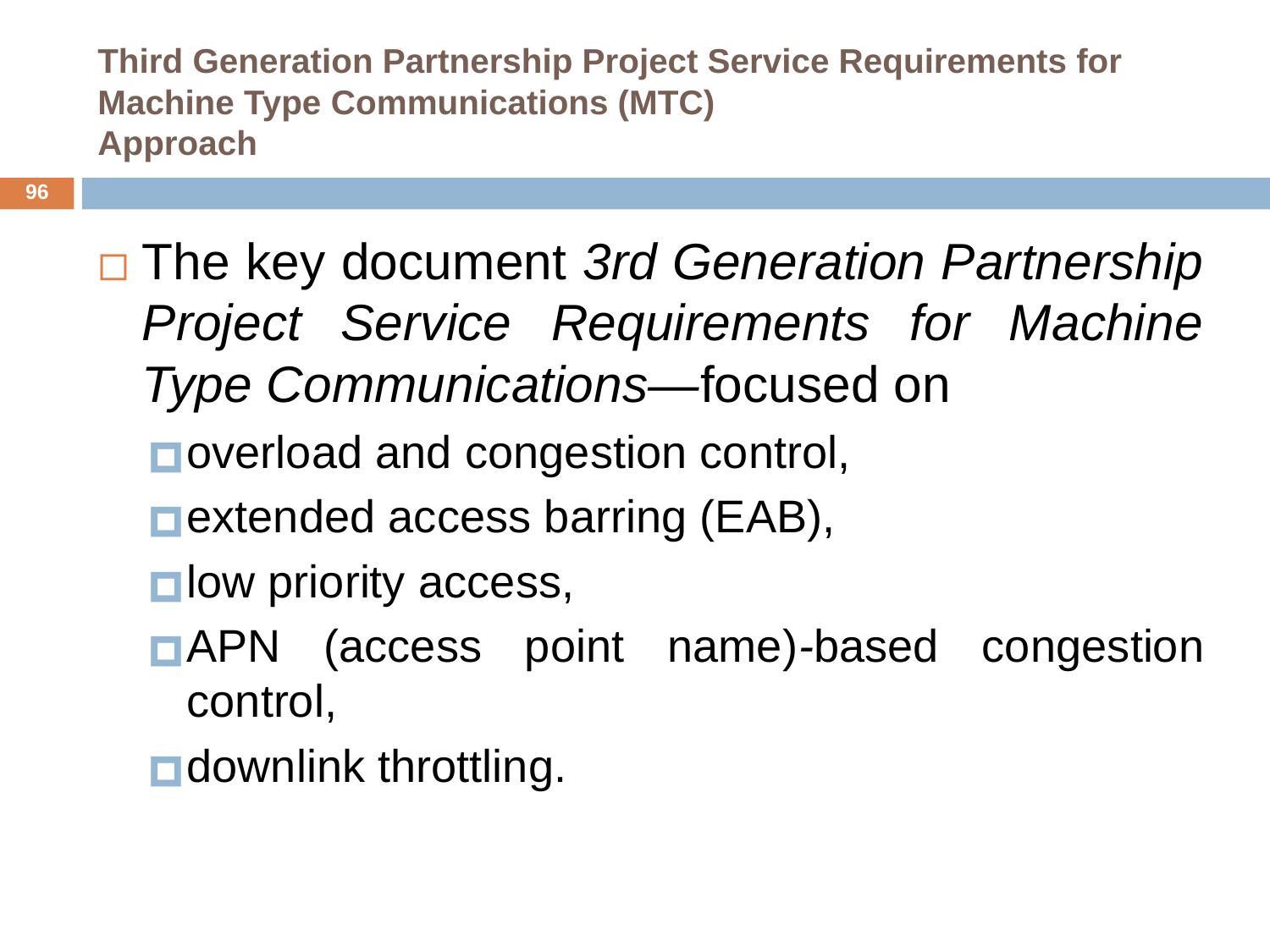

# Third Generation Partnership Project Service Requirements for Machine Type Communications (MTC) Approach
96
The key document 3rd Generation Partnership Project Service Requirements for Machine Type Communications—focused on
overload and congestion control,
extended access barring (EAB),
low priority access,
APN (access point name)-based congestion control,
downlink throttling.